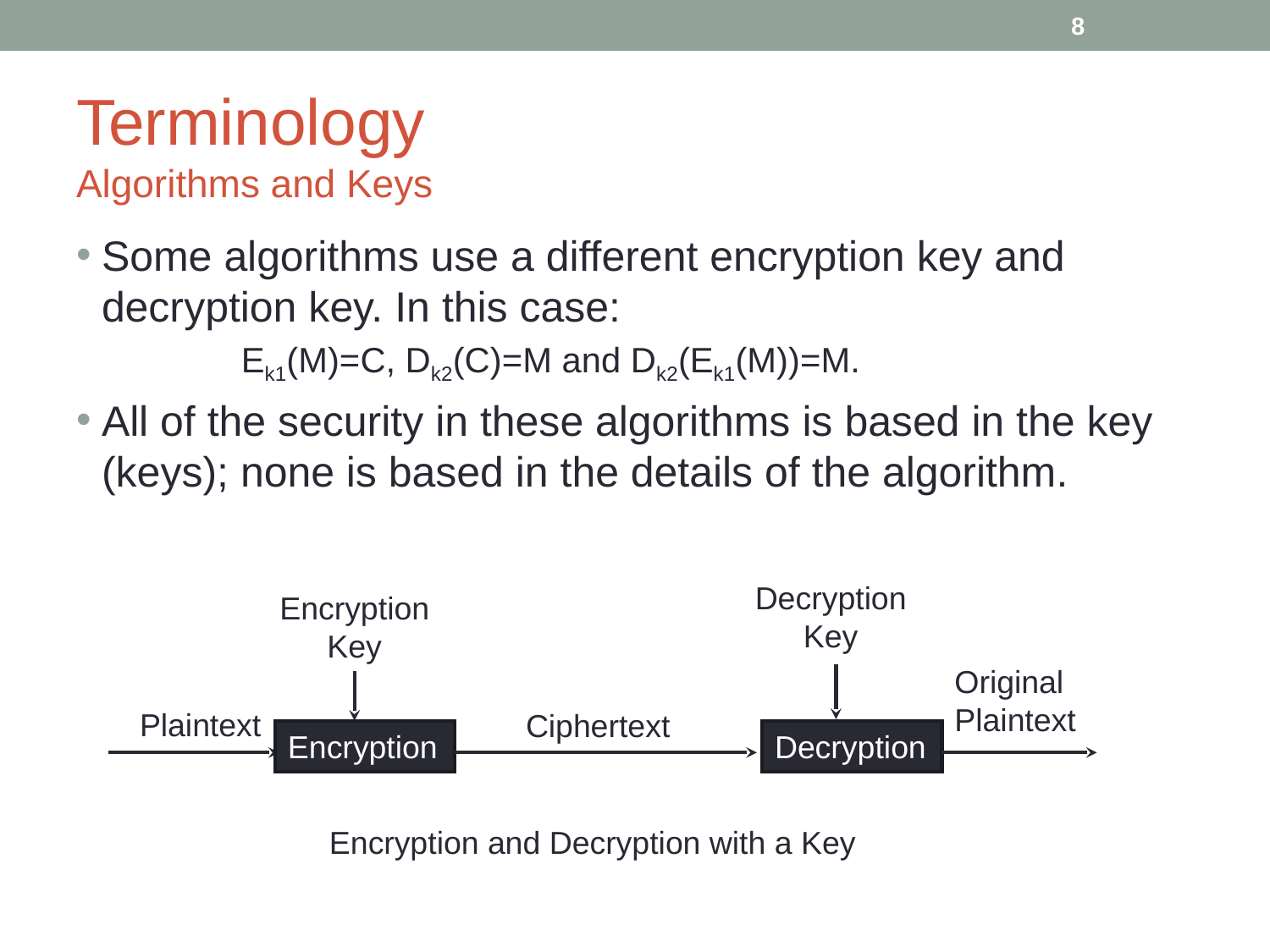

8
# Terminology Algorithms and Keys
Some algorithms use a different encryption key and decryption key. In this case:
	Ek1(M)=C, Dk2(C)=M and Dk2(Ek1(M))=M.
All of the security in these algorithms is based in the key (keys); none is based in the details of the algorithm.

DecryptionKey
EncryptionKey
Original
Plaintext
Plaintext
Ciphertext
Encryption
Decryption
Encryption and Decryption with a Key